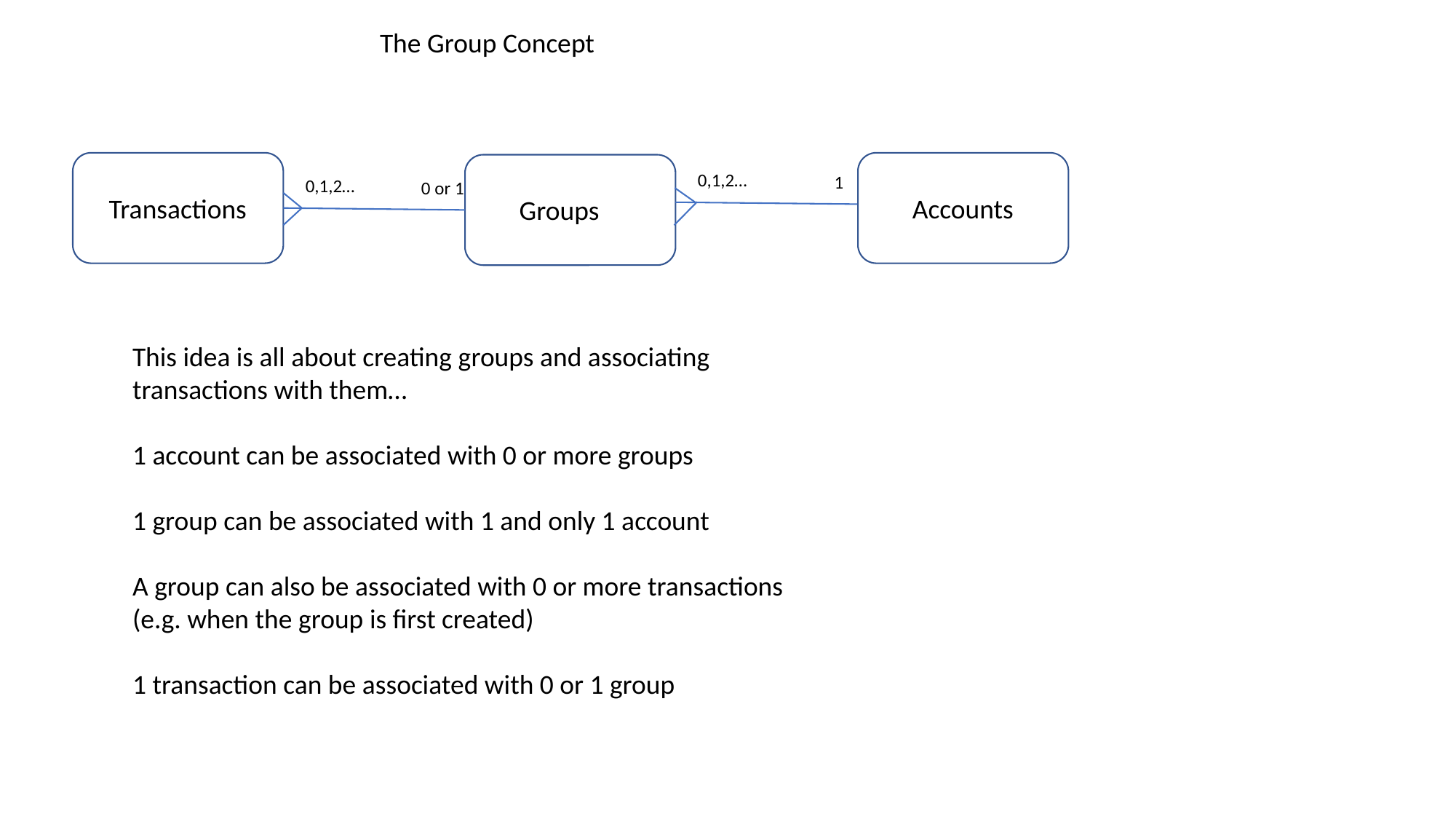

The Group Concept

Transactions

Accounts

0,1,2…
1
0,1,2…
0 or 1
Groups
This idea is all about creating groups and associating transactions with them…

1 account can be associated with 0 or more groups

1 group can be associated with 1 and only 1 account

A group can also be associated with 0 or more transactions (e.g. when the group is first created)

1 transaction can be associated with 0 or 1 group